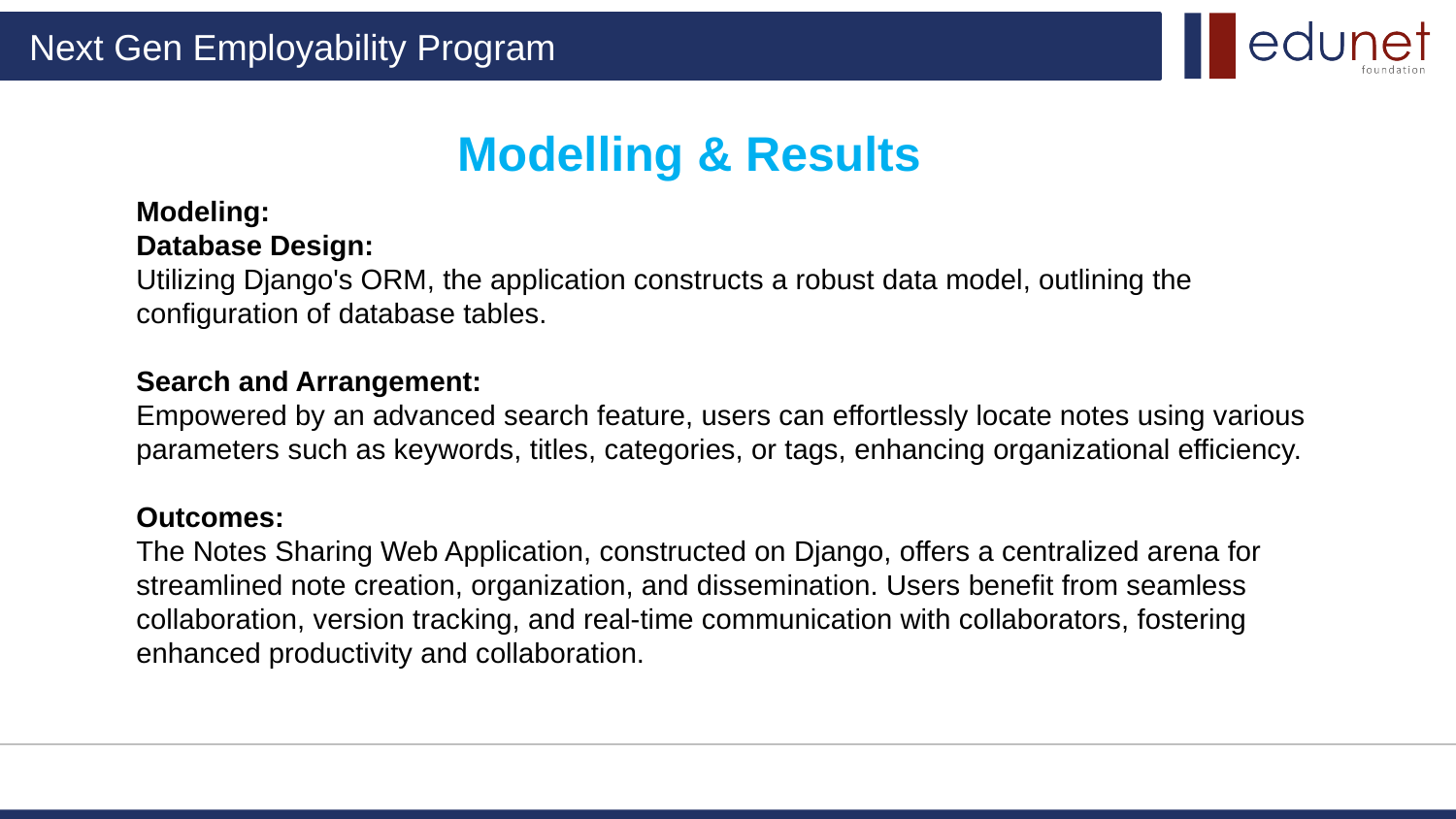

Modelling & Results
Modeling:
Database Design:
Utilizing Django's ORM, the application constructs a robust data model, outlining the configuration of database tables.

Search and Arrangement:
Empowered by an advanced search feature, users can effortlessly locate notes using various parameters such as keywords, titles, categories, or tags, enhancing organizational efficiency.

Outcomes:
The Notes Sharing Web Application, constructed on Django, offers a centralized arena for streamlined note creation, organization, and dissemination. Users benefit from seamless collaboration, version tracking, and real-time communication with collaborators, fostering enhanced productivity and collaboration.